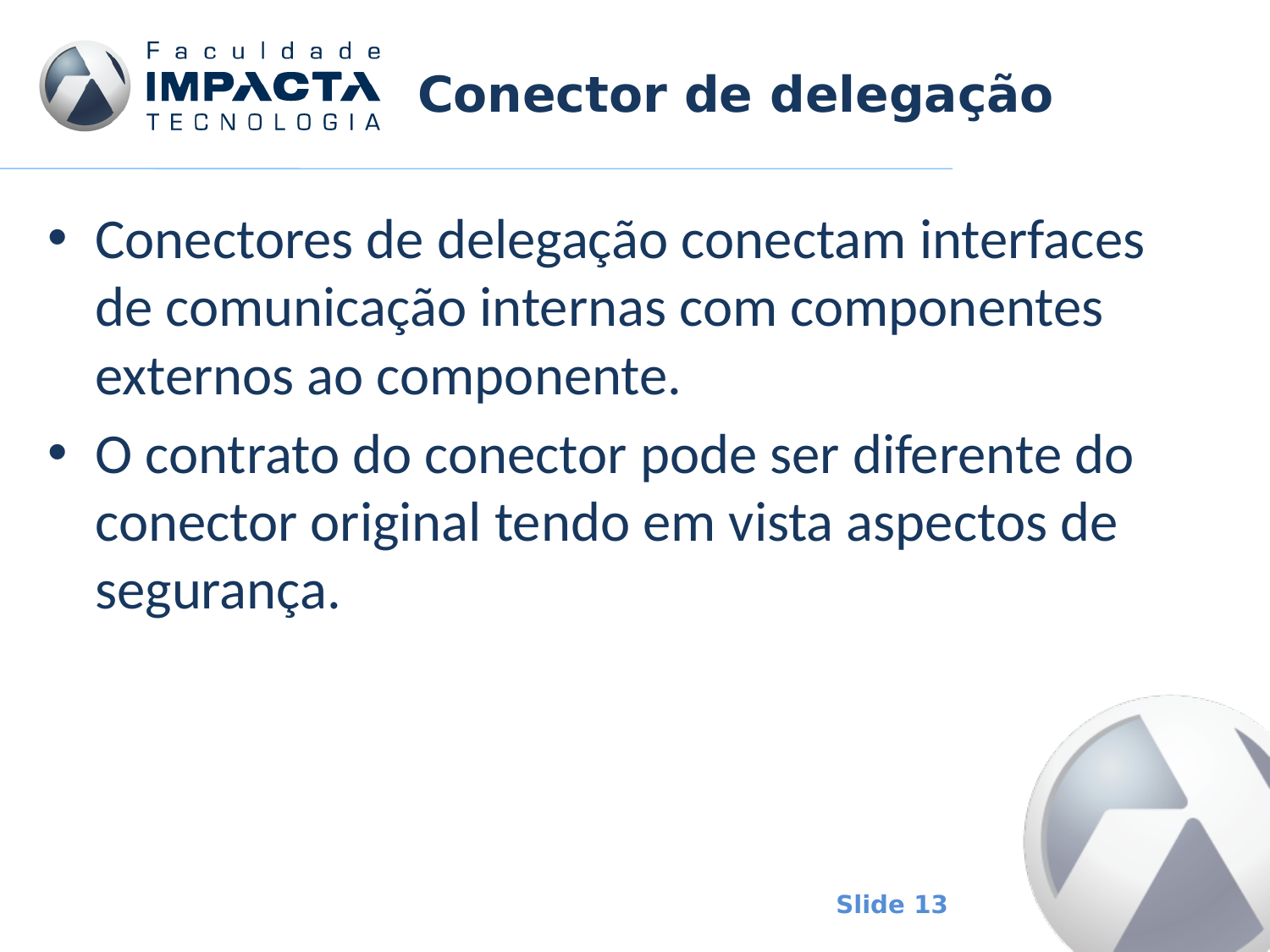

# Conector de delegação
Conectores de delegação conectam interfaces de comunicação internas com componentes externos ao componente.
O contrato do conector pode ser diferente do conector original tendo em vista aspectos de segurança.